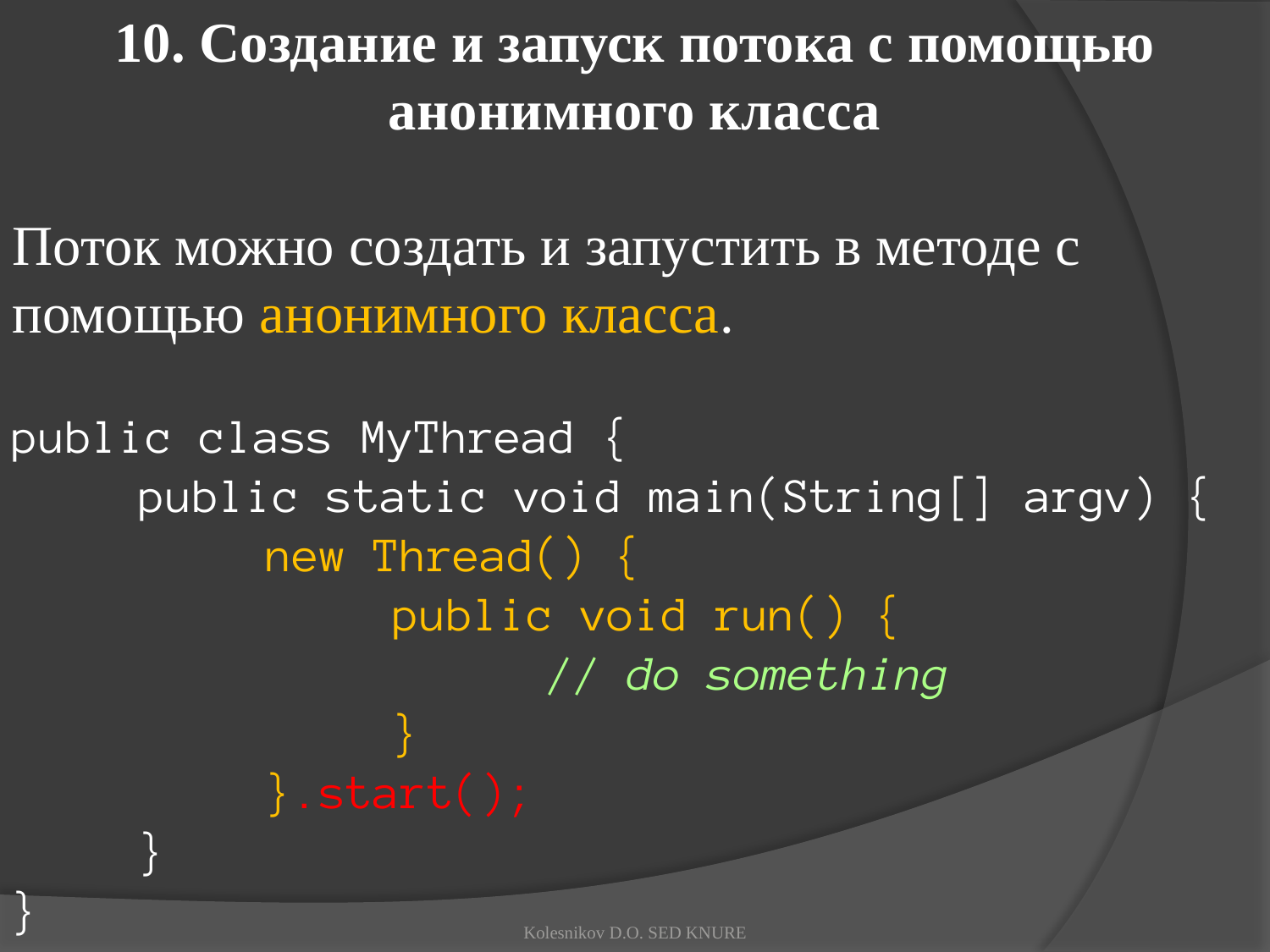

10. Создание и запуск потока с помощью
анонимного класса

Поток можно создать и запустить в методе с помощью анонимного класса.

public class MyThread {
	public static void main(String[] argv) {
		new Thread() {
			public void run() {
				 // do something
			}
		}.start();
	}
}
Kolesnikov D.O. SED KNURE